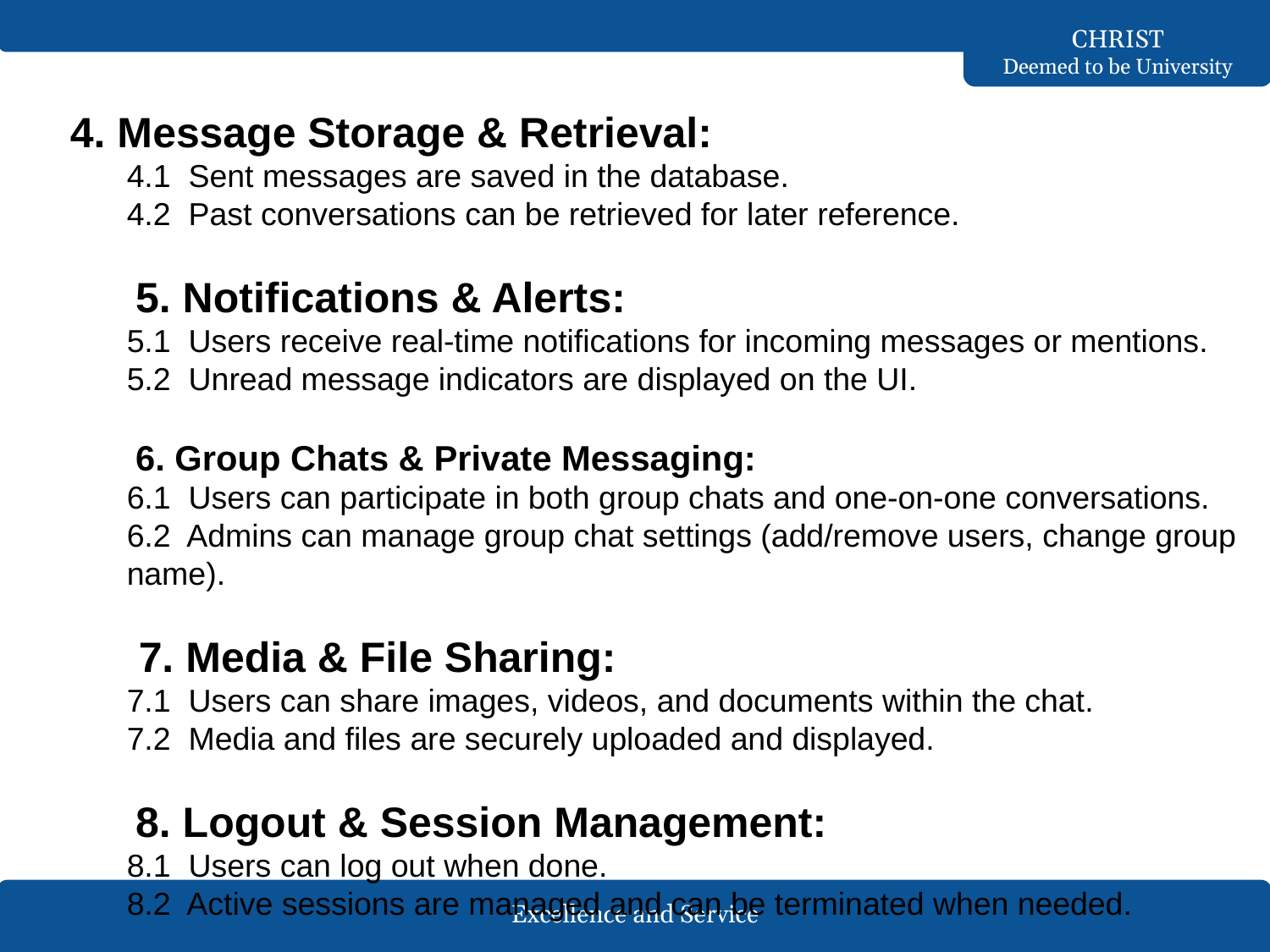

4. Message Storage & Retrieval:
4.1  Sent messages are saved in the database.
4.2  Past conversations can be retrieved for later reference.

 5. Notifications & Alerts:
5.1  Users receive real-time notifications for incoming messages or mentions.
5.2  Unread message indicators are displayed on the UI.

 6. Group Chats & Private Messaging:
6.1  Users can participate in both group chats and one-on-one conversations.
6.2  Admins can manage group chat settings (add/remove users, change group name).

 7. Media & File Sharing:
7.1  Users can share images, videos, and documents within the chat.
7.2  Media and files are securely uploaded and displayed.

 8. Logout & Session Management:
8.1  Users can log out when done.
8.2  Active sessions are managed and can be terminated when needed.